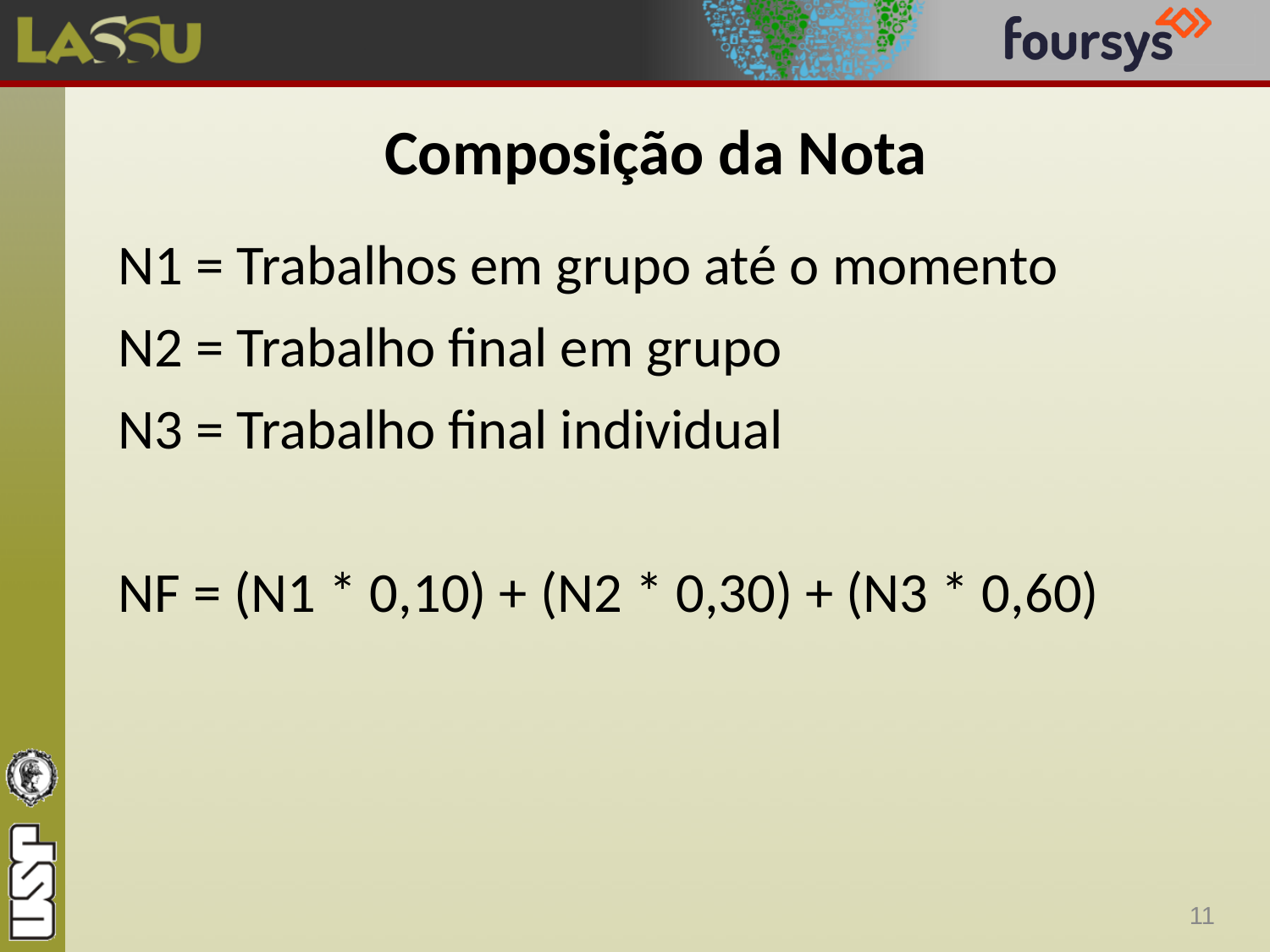

# Composição da Nota
N1 = Trabalhos em grupo até o momento
N2 = Trabalho final em grupo
N3 = Trabalho final individual

NF = (N1 * 0,10) + (N2 * 0,30) + (N3 * 0,60)
11